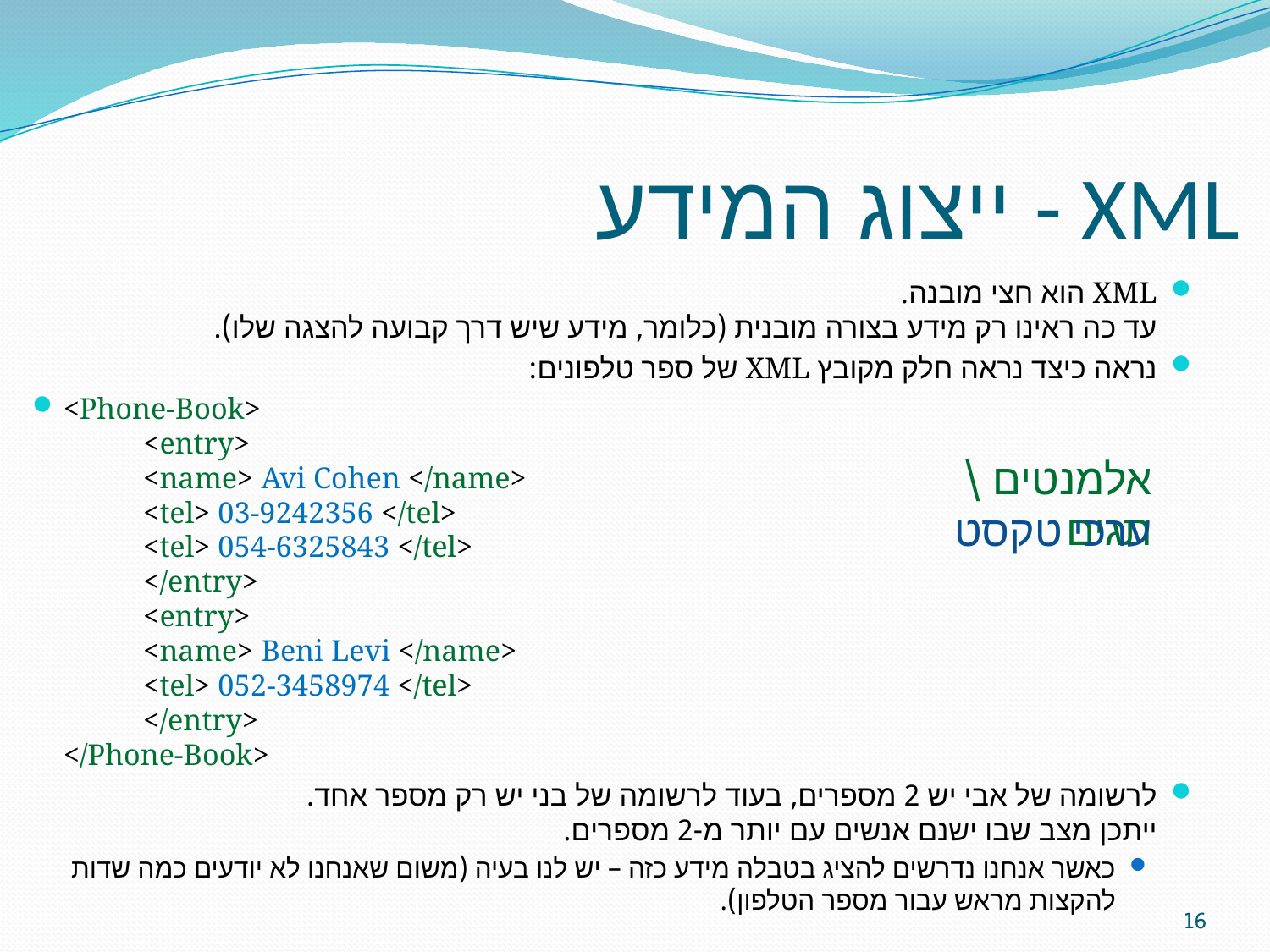

# ייצוג המידע - XML
XML הוא חצי מובנה.
עד כה ראינו רק מידע בצורה מובנית (כלומר, מידע שיש דרך קבועה להצגה שלו).
נראה כיצד נראה חלק מקובץ XML של ספר טלפונים:
<Phone-Book>
	<entry>
		<name> Avi Cohen </name>
		<tel> 03-9242356 </tel>
		<tel> 054-6325843 </tel>
	</entry>
	<entry>
		<name> Beni Levi </name>
		<tel> 052-3458974 </tel>
	</entry>
</Phone-Book>
לרשומה של אבי יש 2 מספרים, בעוד לרשומה של בני יש רק מספר אחד.
ייתכן מצב שבו ישנם אנשים עם יותר מ-2 מספרים.
כאשר אנחנו נדרשים להציג בטבלה מידע כזה – יש לנו בעיה (משום שאנחנו לא יודעים כמה שדות להקצות מראש עבור מספר הטלפון).
אלמנטים \ תגים
ערכי טקסט
16